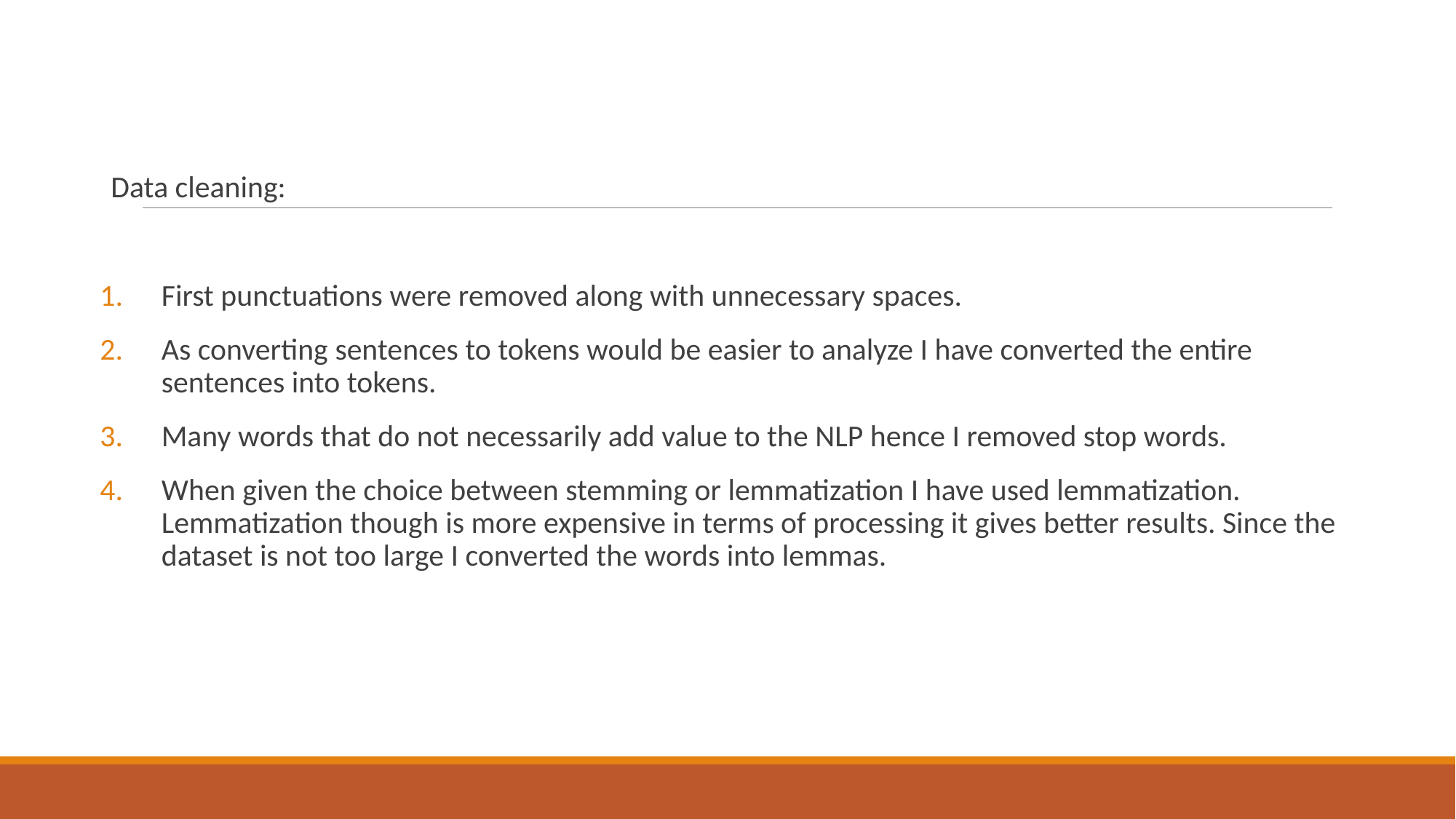

Data cleaning:

First punctuations were removed along with unnecessary spaces.
As converting sentences to tokens would be easier to analyze I have converted the entire sentences into tokens.
Many words that do not necessarily add value to the NLP hence I removed stop words.
When given the choice between stemming or lemmatization I have used lemmatization. Lemmatization though is more expensive in terms of processing it gives better results. Since the dataset is not too large I converted the words into lemmas.